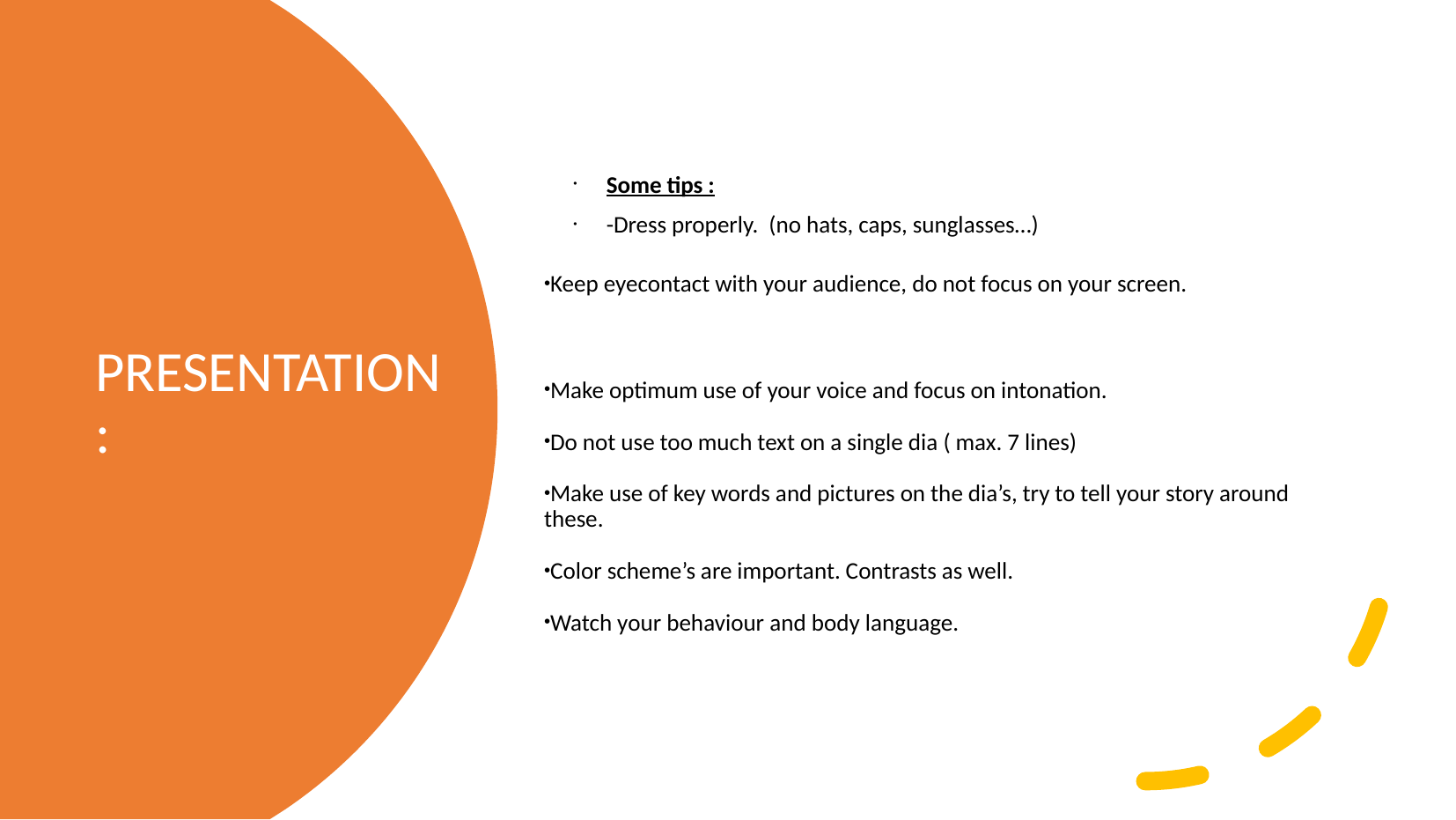

Some tips :
-Dress properly.  (no hats, caps, sunglasses…)
Keep eyecontact with your audience, do not focus on your screen.

Make optimum use of your voice and focus on intonation.
Do not use too much text on a single dia ( max. 7 lines)
Make use of key words and pictures on the dia’s, try to tell your story around these.
Color scheme’s are important. Contrasts as well.
Watch your behaviour and body language.
PresentatiON: